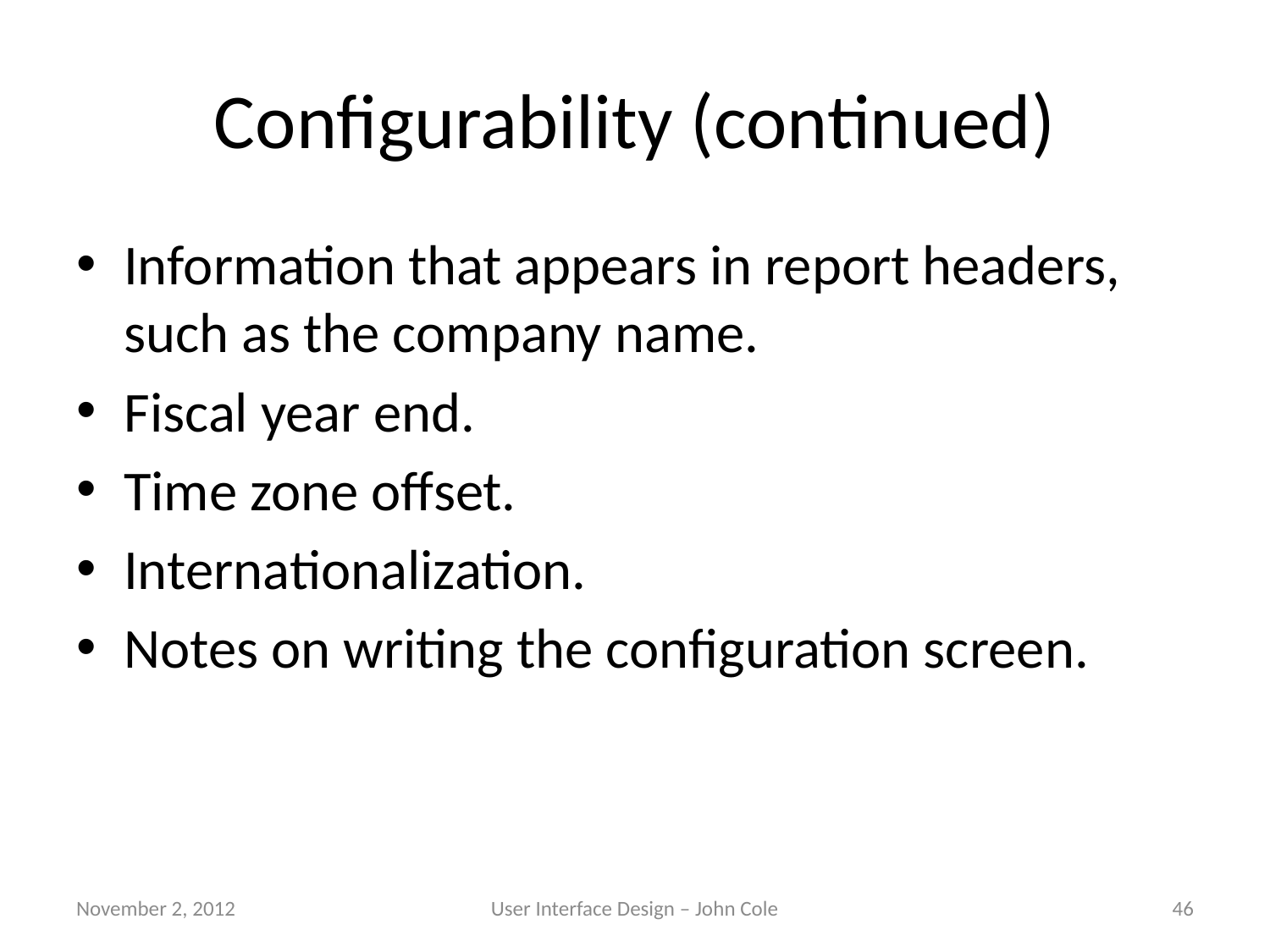

# Configurability (continued)
Information that appears in report headers, such as the company name.
Fiscal year end.
Time zone offset.
Internationalization.
Notes on writing the configuration screen.

November 2, 2012
User Interface Design – John Cole
46